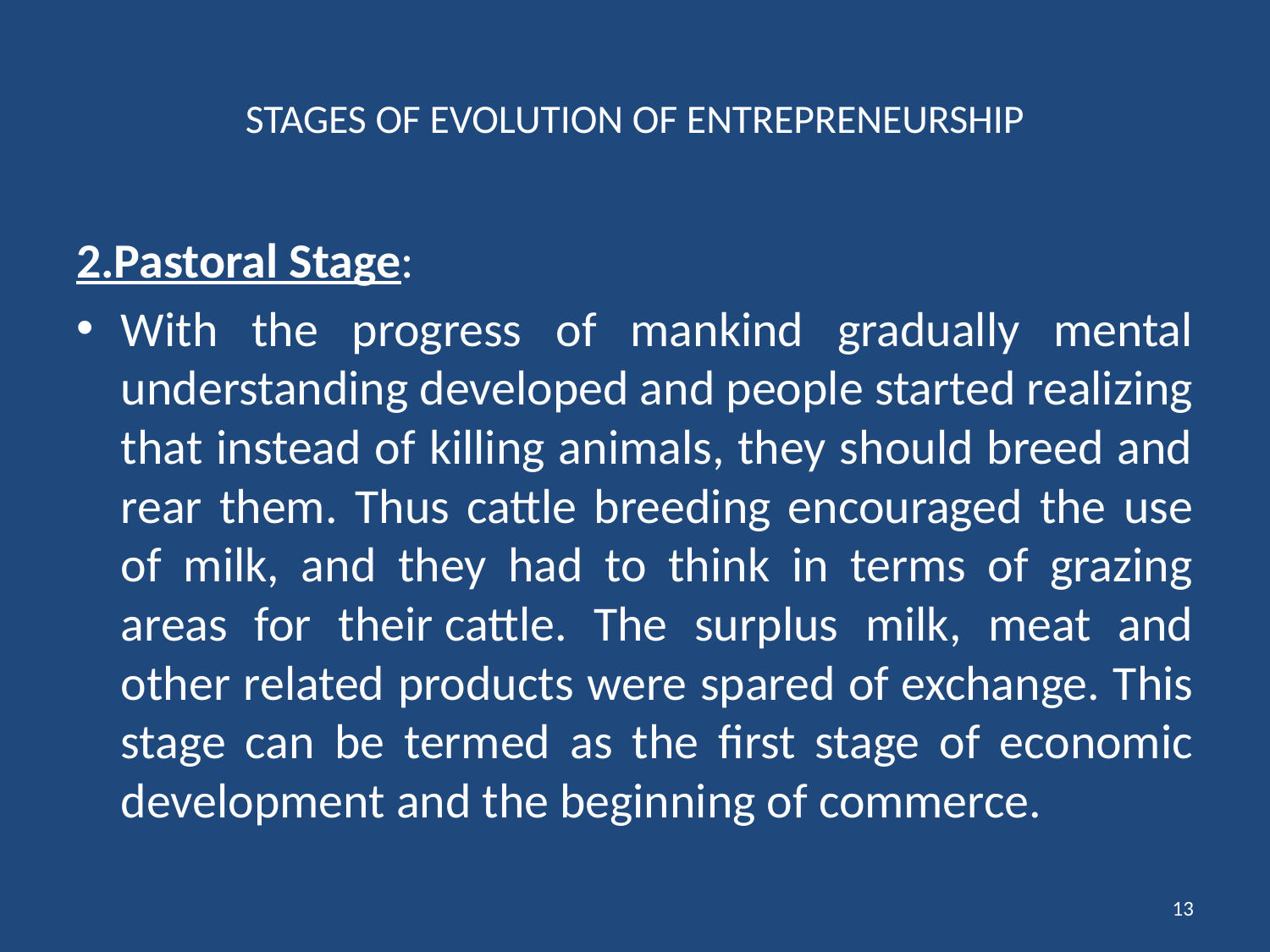

# STAGES OF EVOLUTION OF ENTREPRENEURSHIP
2.Pastoral Stage:
With the progress of mankind gradually mental understanding developed and people started realizing that instead of killing animals, they should breed and rear them. Thus cattle breeding encouraged the use of milk, and they had to think in terms of grazing areas for their cattle. The surplus milk, meat and other related products were spared of exchange. This stage can be termed as the first stage of economic development and the beginning of commerce.

13